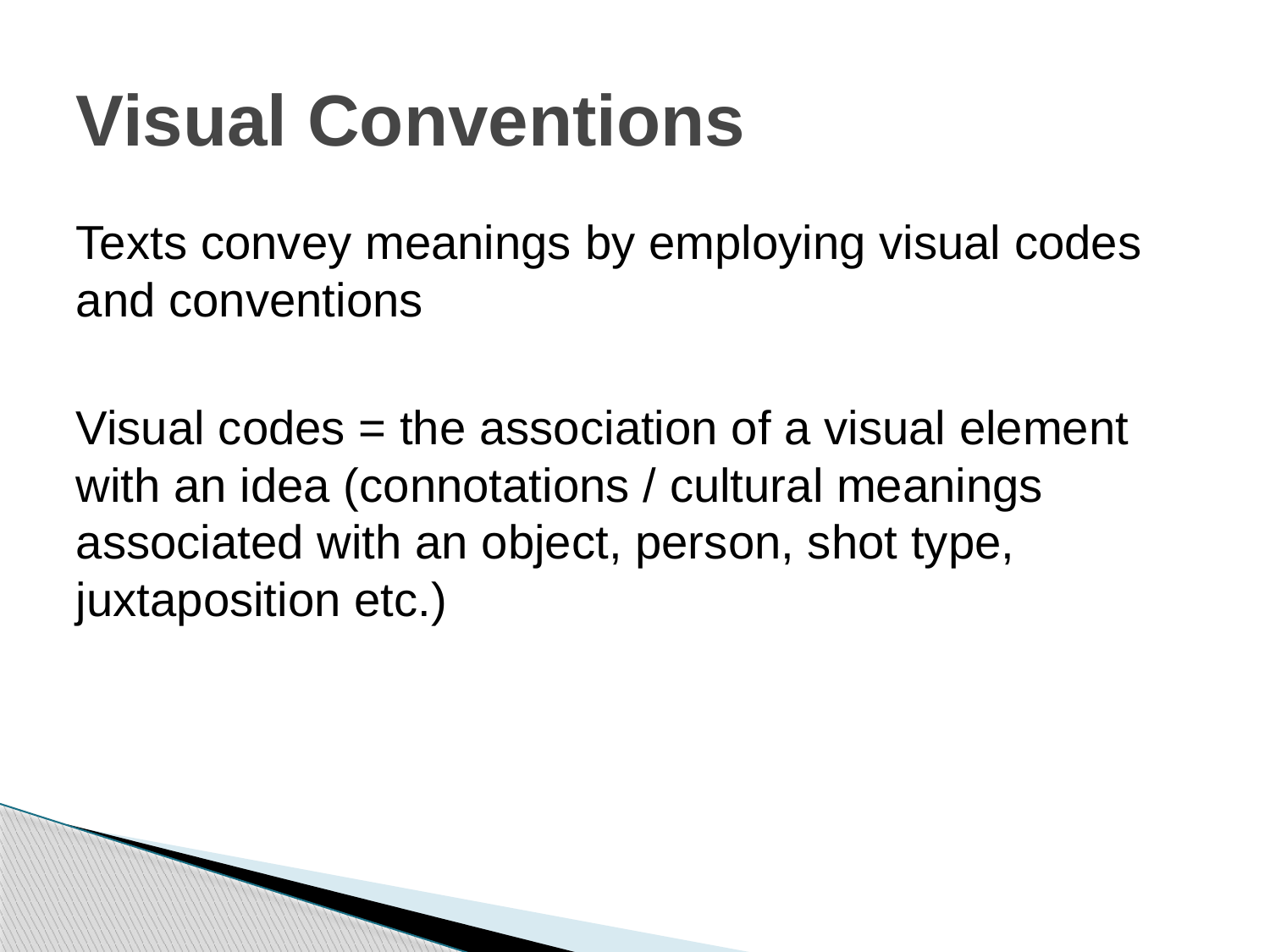

# Visual Conventions
Texts convey meanings by employing visual codes and conventions

Visual codes = the association of a visual element with an idea (connotations / cultural meanings associated with an object, person, shot type, juxtaposition etc.)